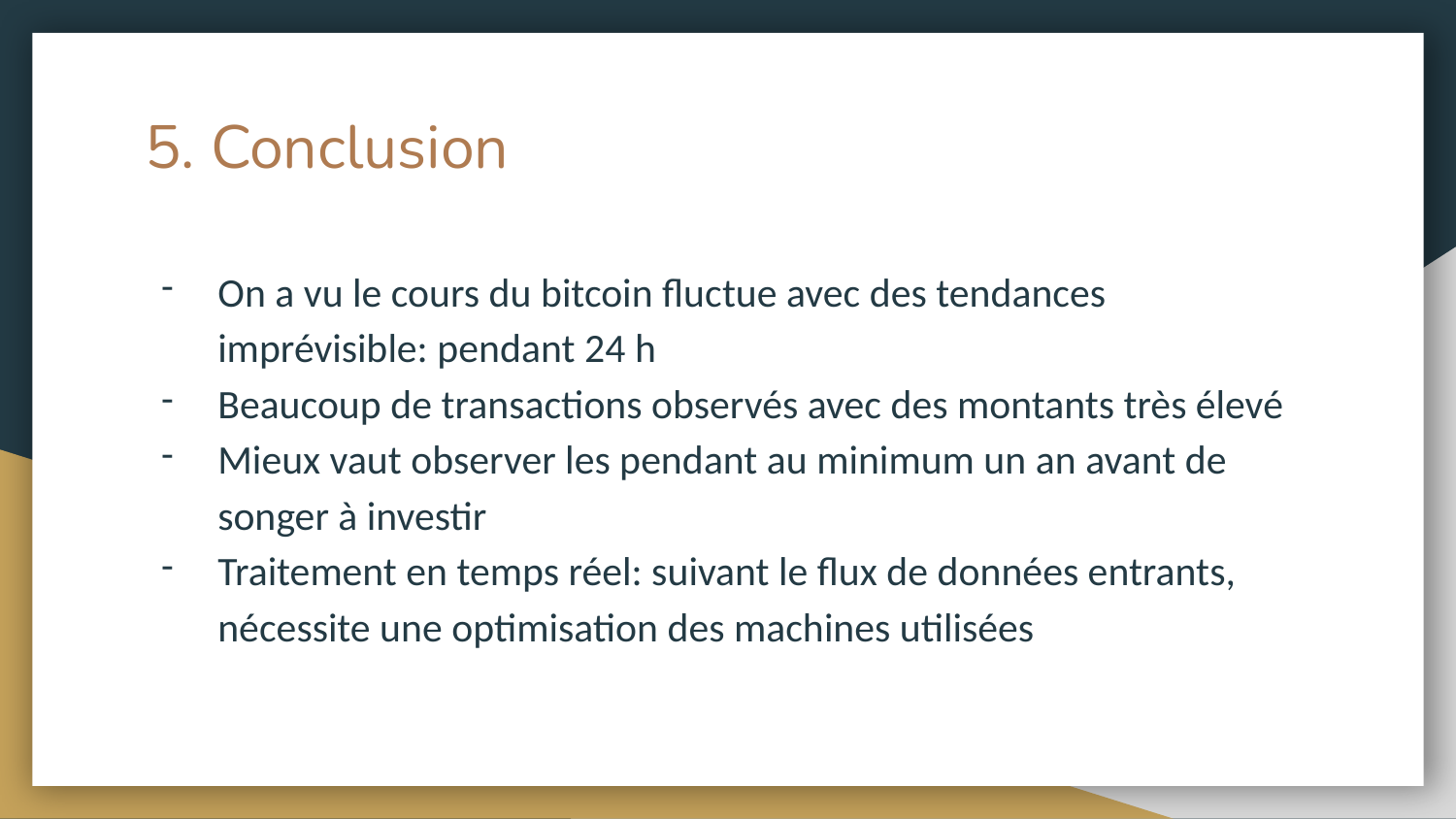

# 5. Conclusion
On a vu le cours du bitcoin fluctue avec des tendances imprévisible: pendant 24 h
Beaucoup de transactions observés avec des montants très élevé
Mieux vaut observer les pendant au minimum un an avant de songer à investir
Traitement en temps réel: suivant le flux de données entrants, nécessite une optimisation des machines utilisées